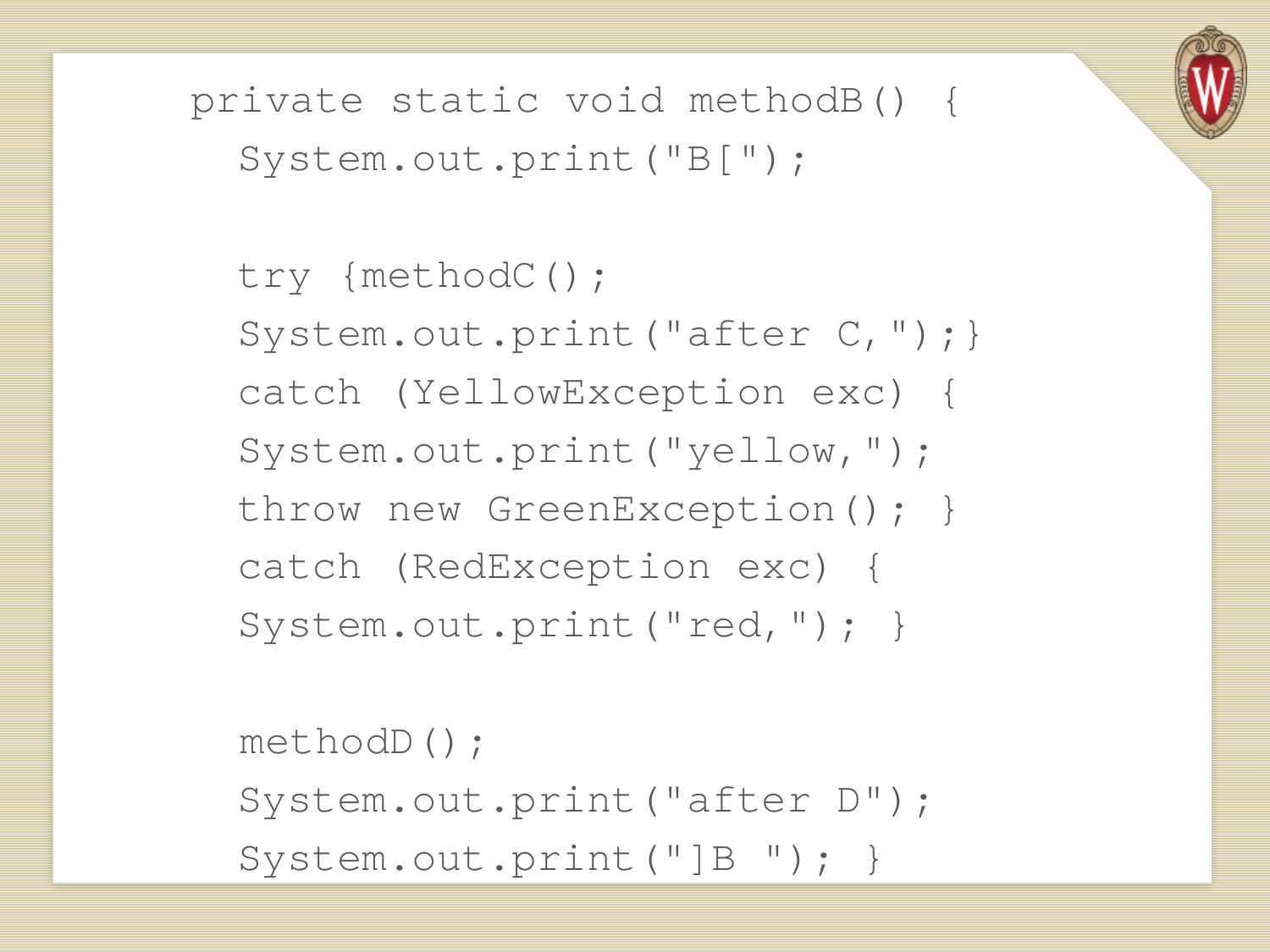

private static void methodB() {
	System.out.print("B[");

	try {methodC();
		System.out.print("after C,");}
	catch (YellowException exc) {
		System.out.print("yellow,");
		throw new GreenException(); }
	catch (RedException exc) {
			System.out.print("red,"); }

  methodD();
	System.out.print("after D");
	System.out.print("]B "); }